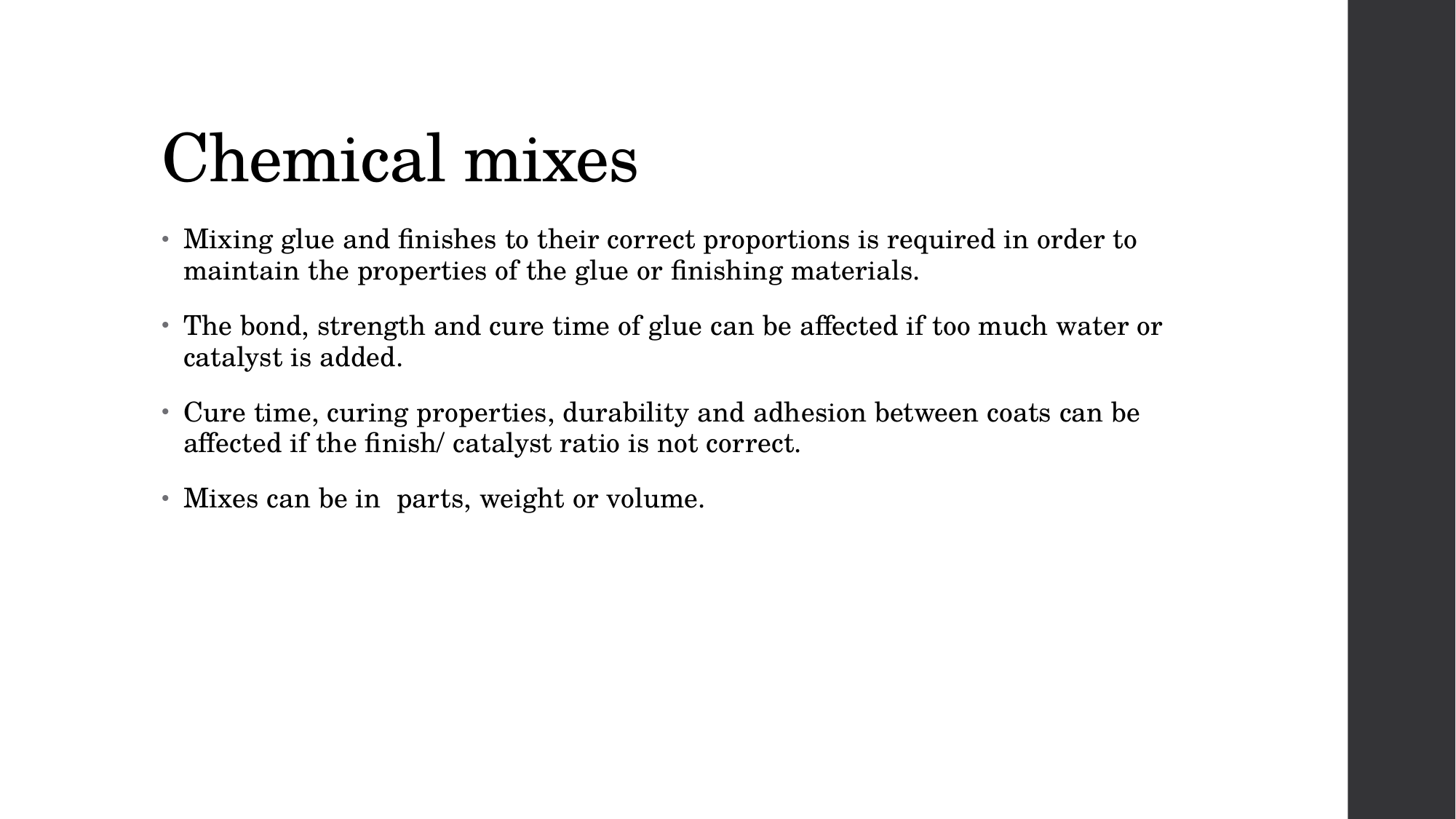

# Chemical mixes
Mixing glue and finishes to their correct proportions is required in order to maintain the properties of the glue or finishing materials.
The bond, strength and cure time of glue can be affected if too much water or catalyst is added.
Cure time, curing properties, durability and adhesion between coats can be affected if the finish/ catalyst ratio is not correct.
Mixes can be in  parts, weight or volume.